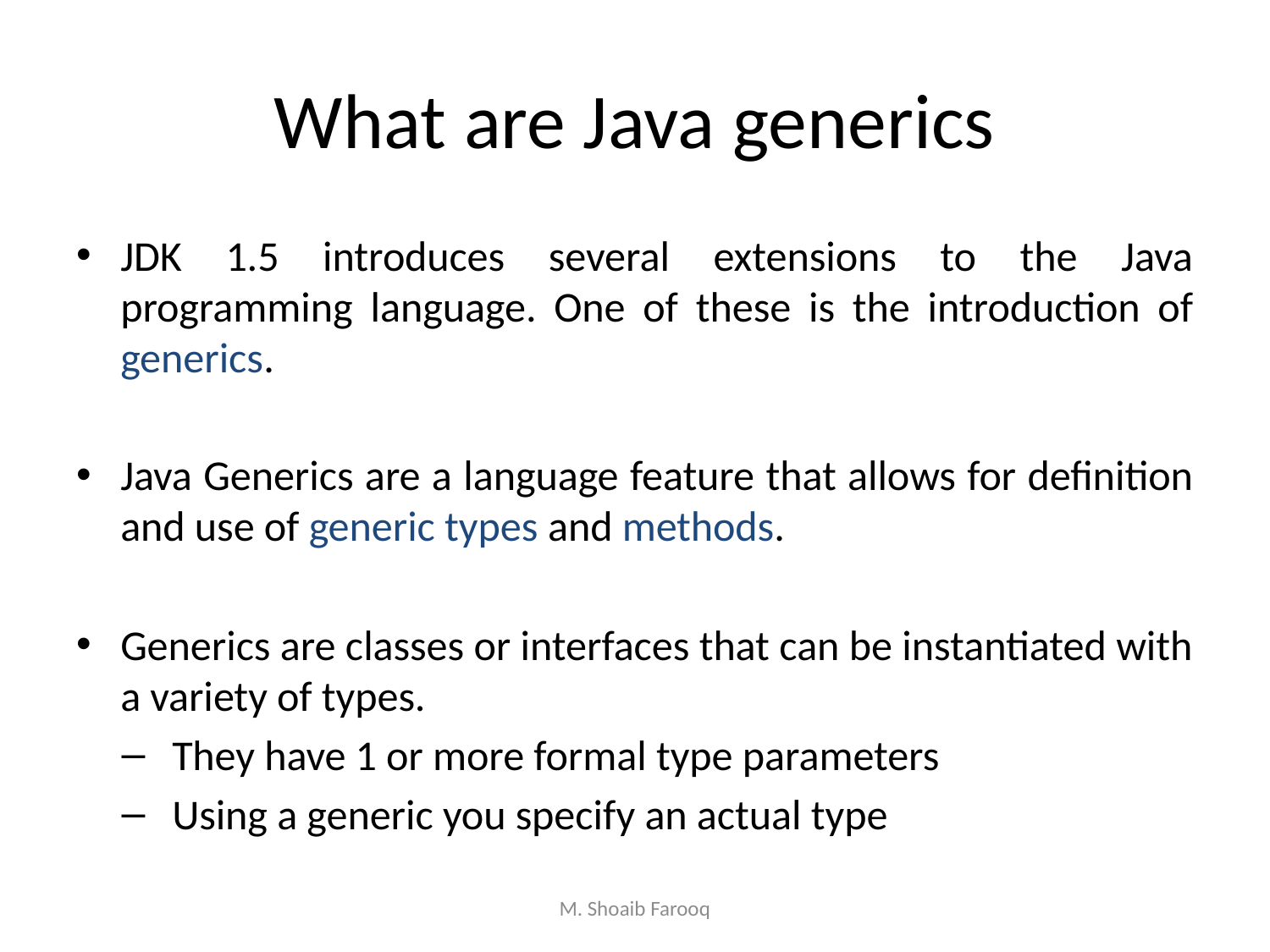

# What are Java generics
JDK 1.5 introduces several extensions to the Java programming language. One of these is the introduction of generics.

Java Generics are a language feature that allows for definition and use of generic types and methods.

Generics are classes or interfaces that can be instantiated with a variety of types.
They have 1 or more formal type parameters
Using a generic you specify an actual type

M. Shoaib Farooq